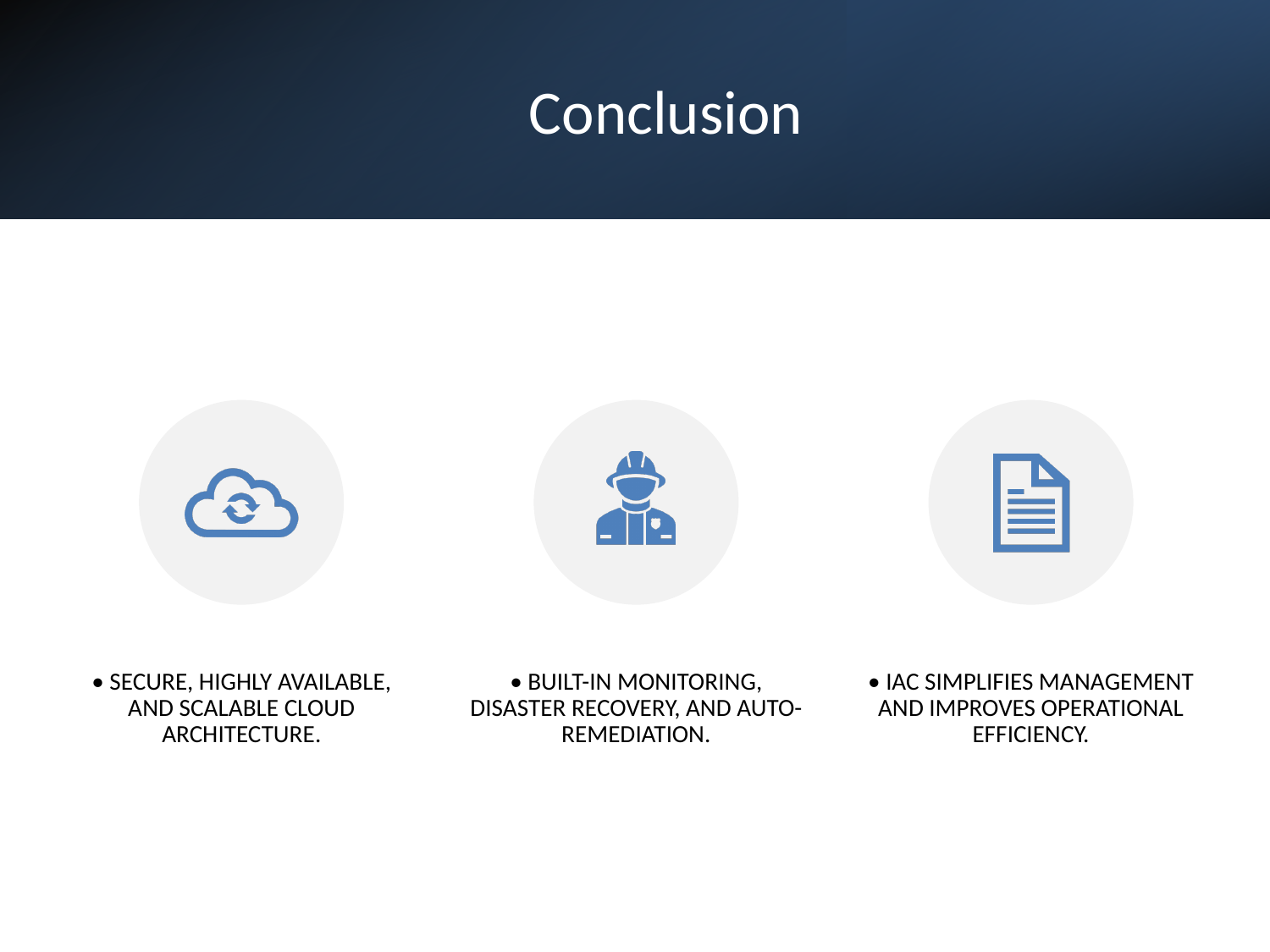

# Conclusion
• Secure, highly available, and scalable cloud architecture.
• Built-in monitoring, disaster recovery, and auto-remediation.
• IaC simplifies management and improves operational efficiency.